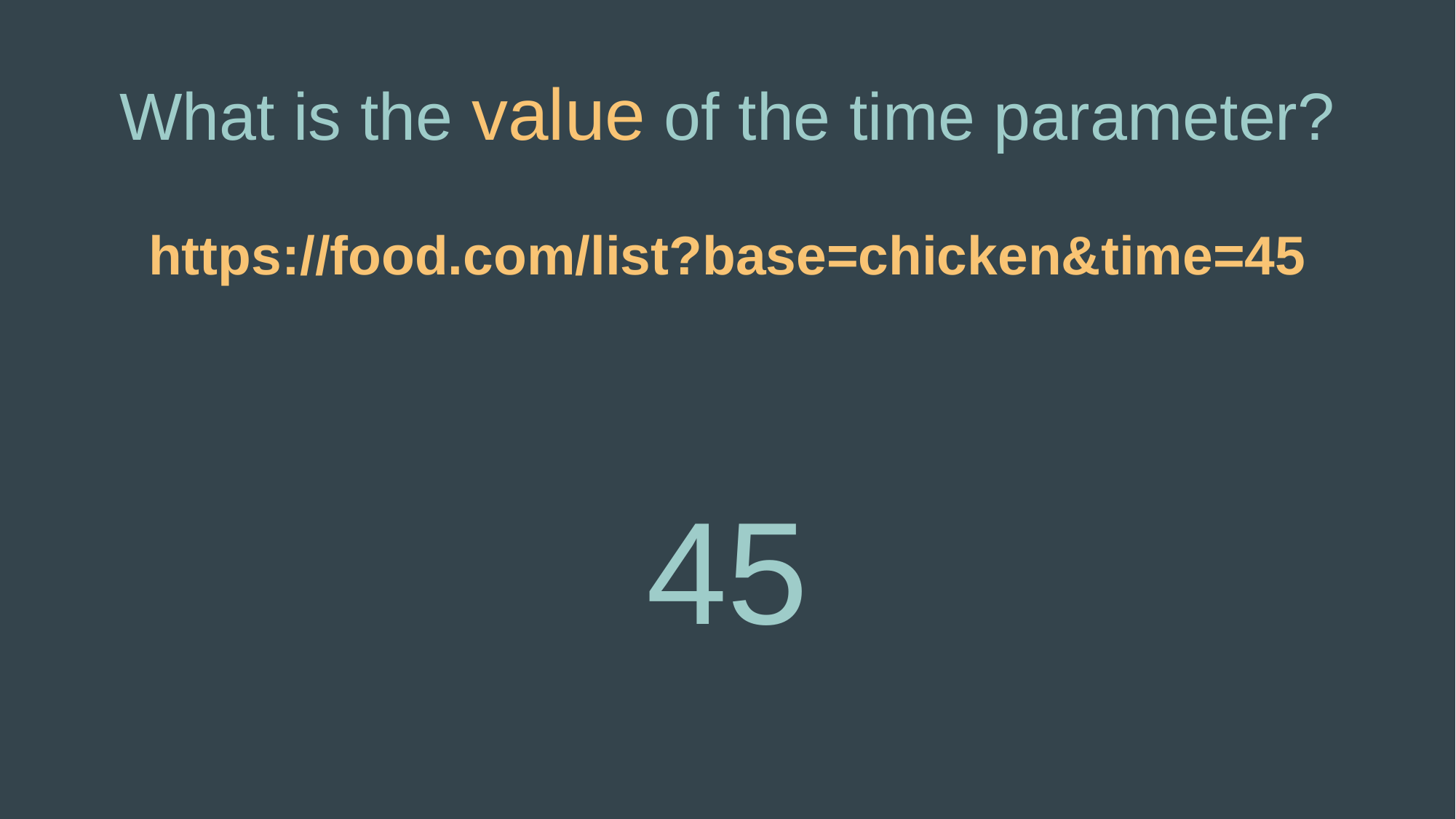

# What is the value of the time parameter?
https://food.com/list?base=chicken&time=45
45